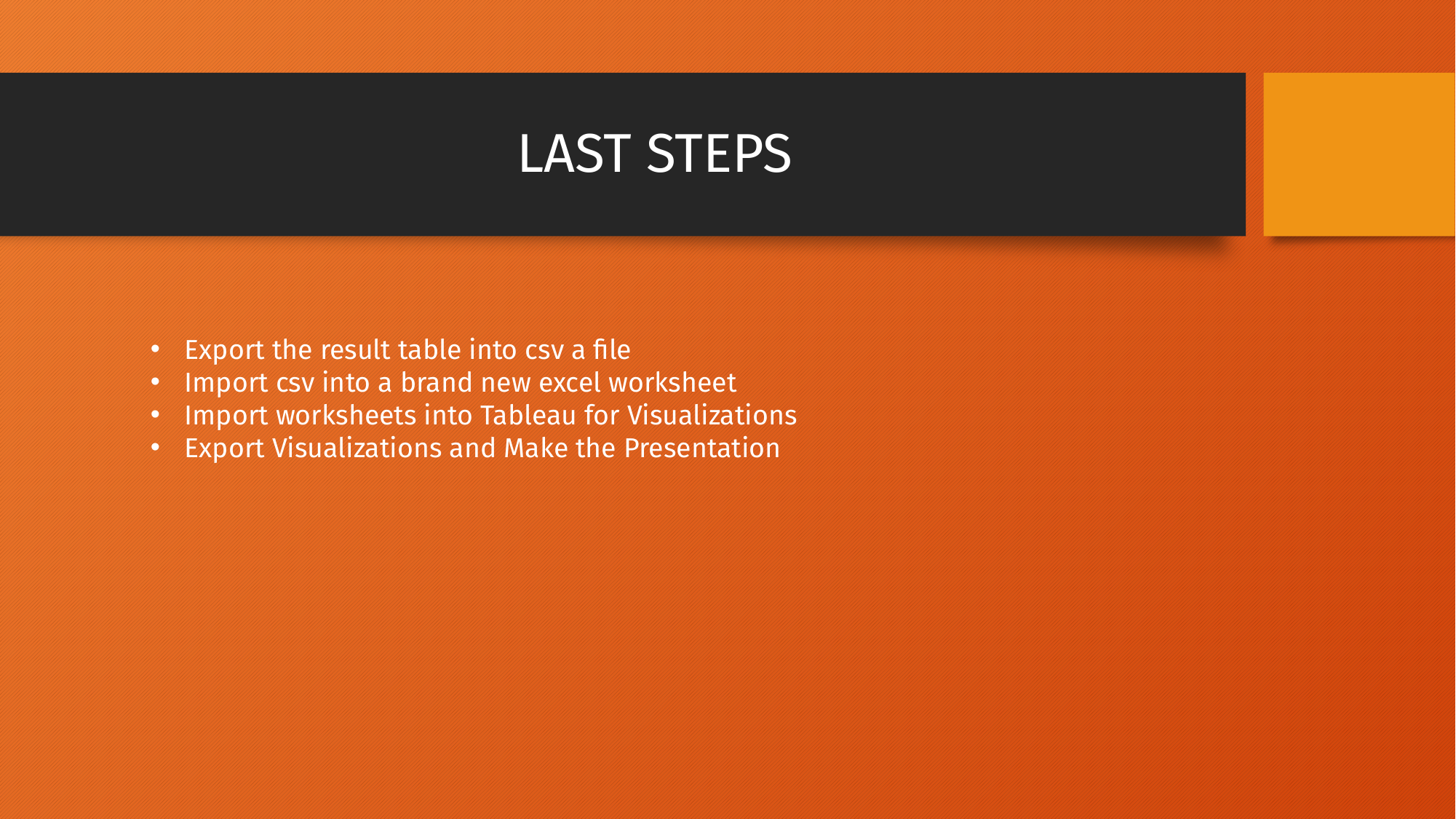

# LAST STEPS
Export the result table into csv a file
Import csv into a brand new excel worksheet
Import worksheets into Tableau for Visualizations
Export Visualizations and Make the Presentation